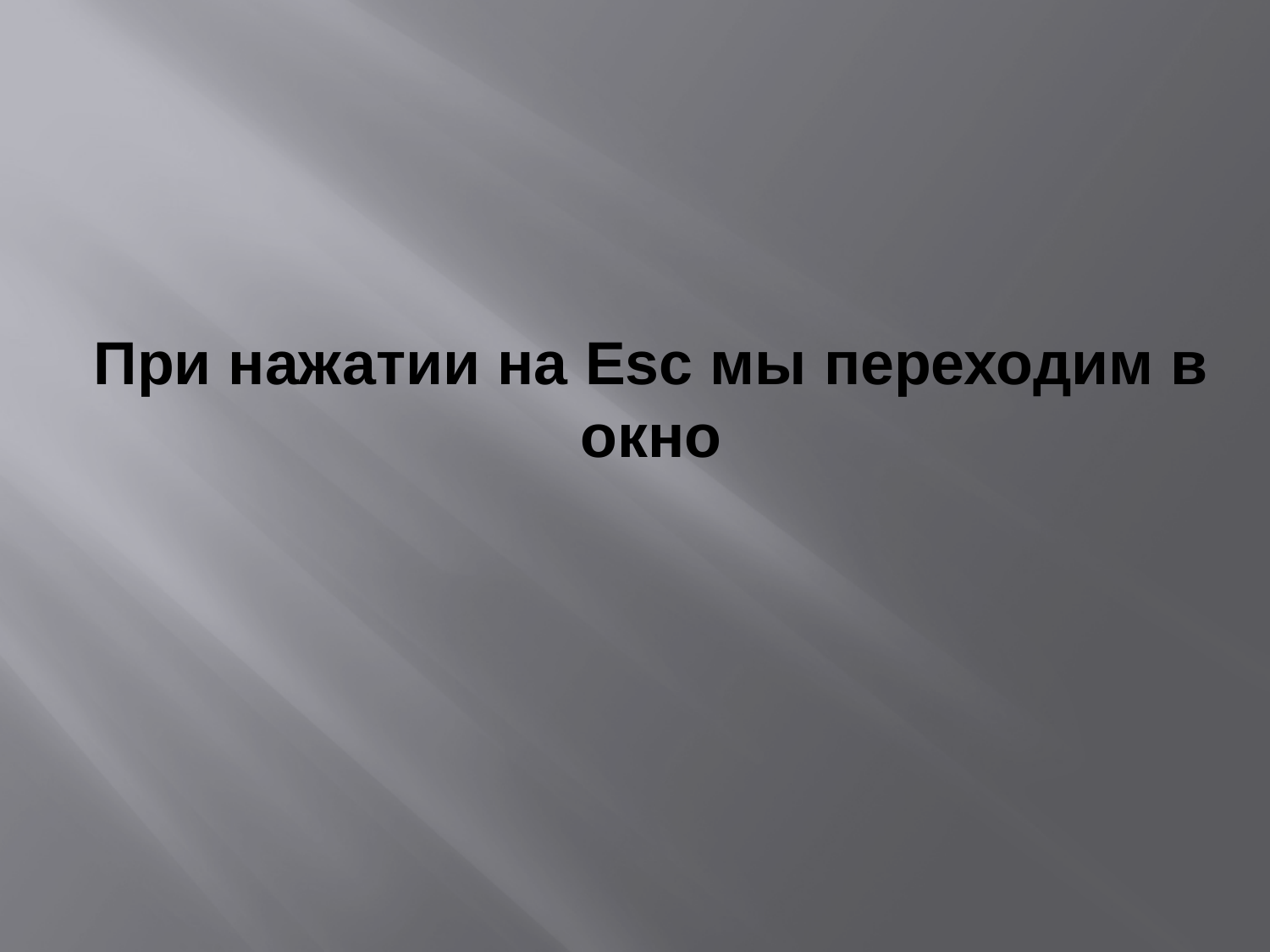

# При нажатии на Esc мы переходим в окно